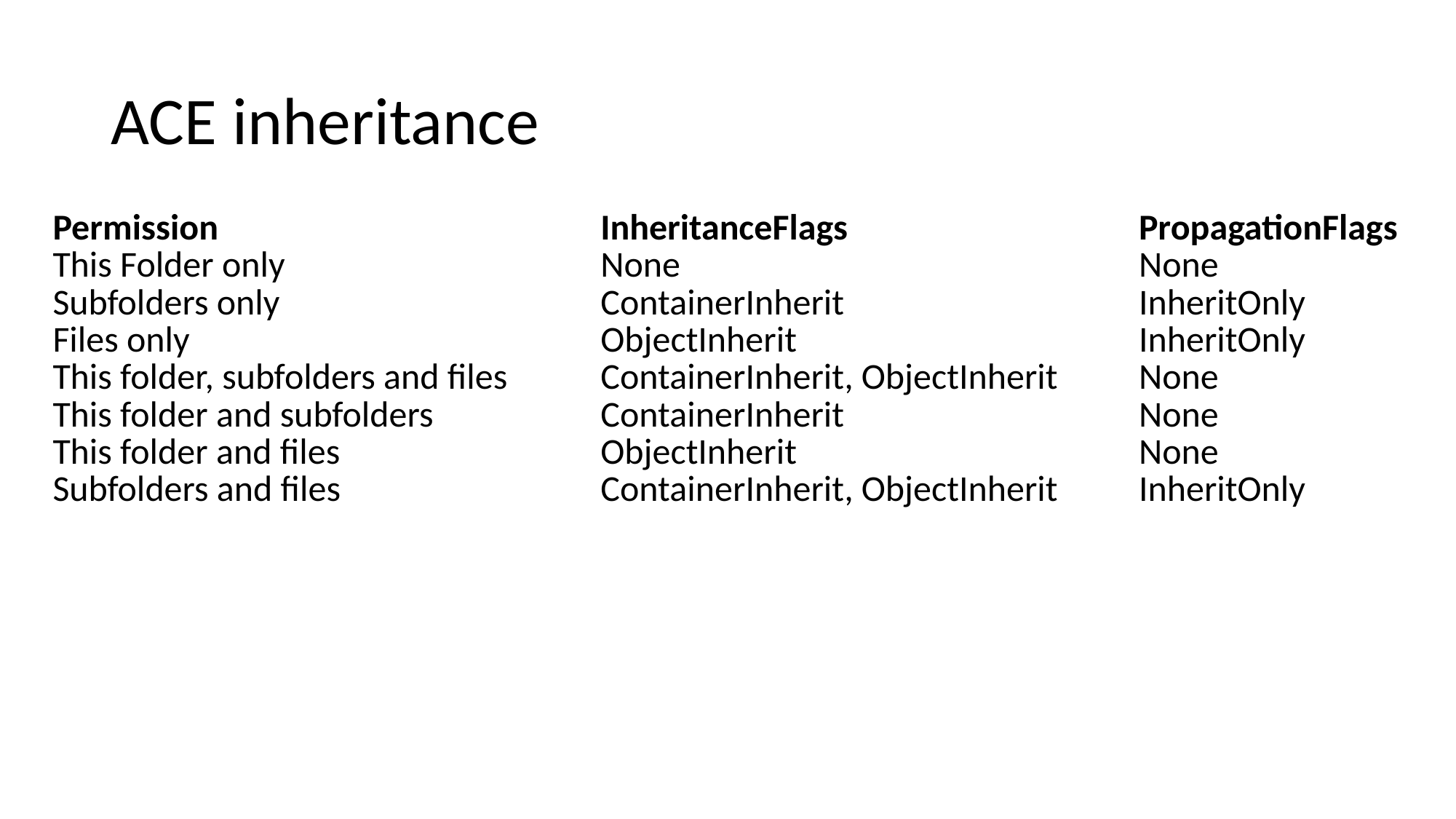

# ACE inheritance
| Permission | InheritanceFlags | PropagationFlags |
| --- | --- | --- |
| This Folder only | None | None |
| Subfolders only | ContainerInherit | InheritOnly |
| Files only | ObjectInherit | InheritOnly |
| This folder, subfolders and files | ContainerInherit, ObjectInherit | None |
| This folder and subfolders | ContainerInherit | None |
| This folder and files | ObjectInherit | None |
| Subfolders and files | ContainerInherit, ObjectInherit | InheritOnly |